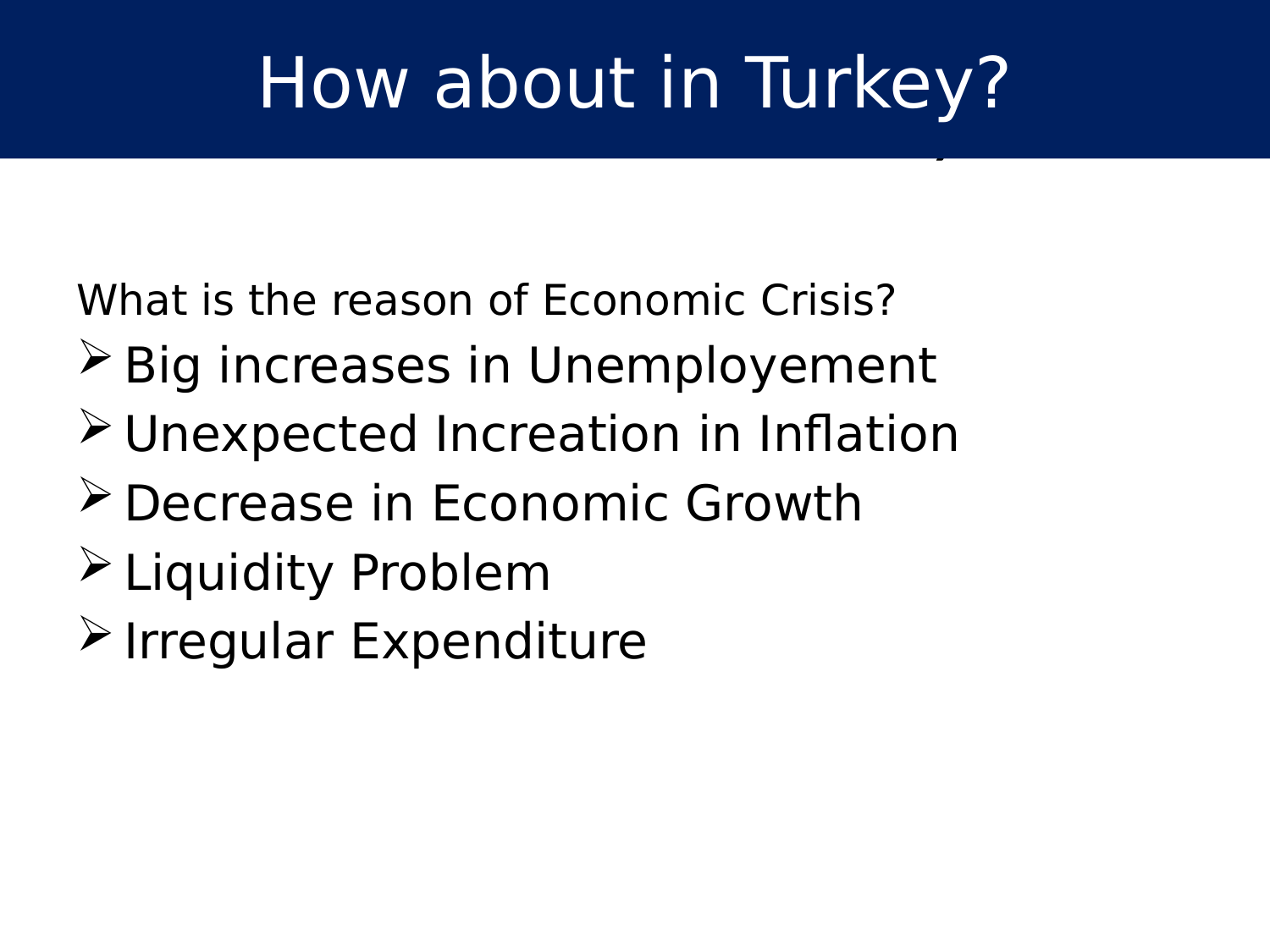

How about in Turkey?
# How About In Turkey
What is the reason of Economic Crisis?
Big increases in Unemployement
Unexpected Increation in Inflation
Decrease in Economic Growth
Liquidity Problem
Irregular Expenditure